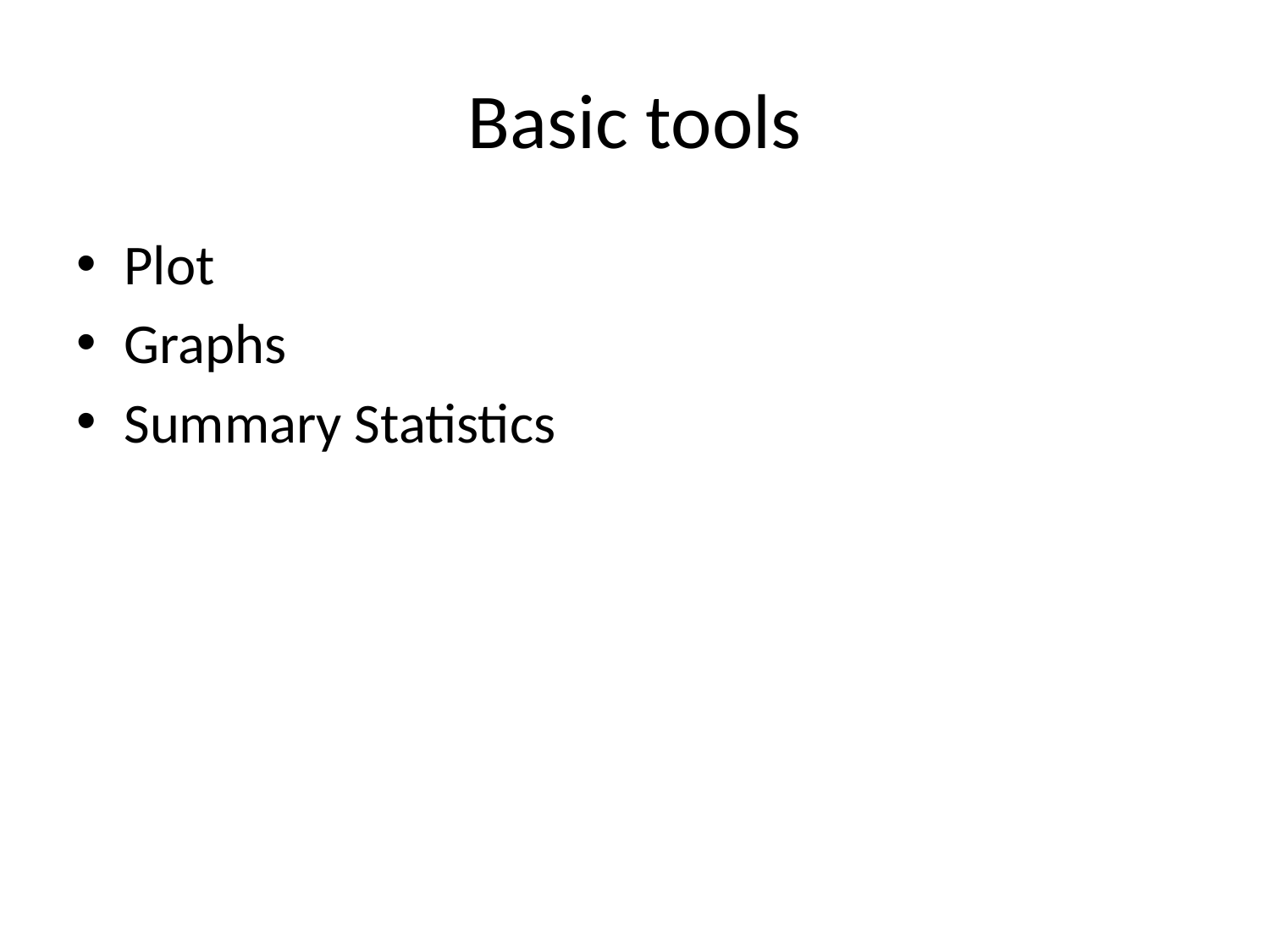

# Basic tools
Plot
Graphs
Summary Statistics